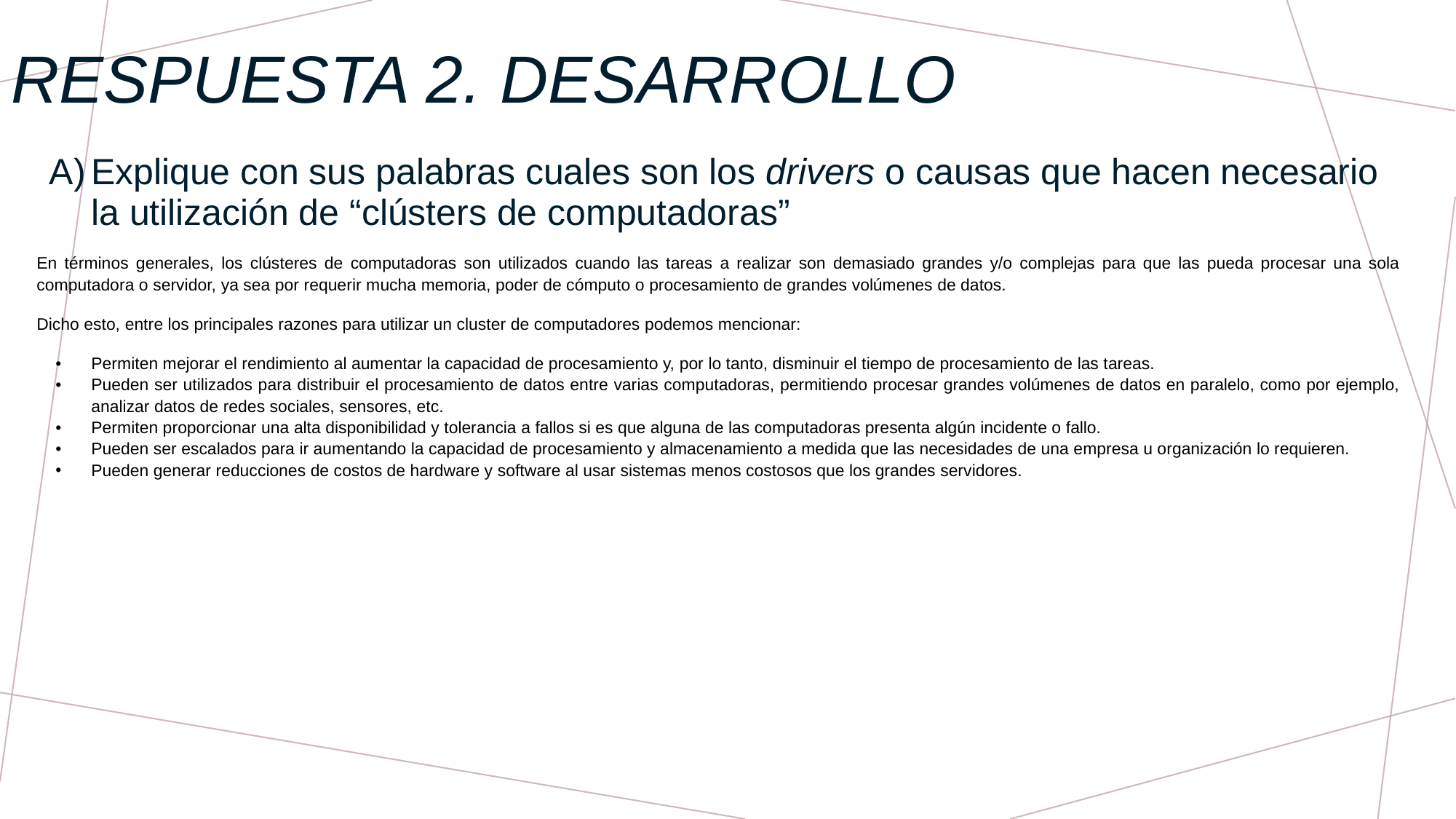

# RESPUESTA 2. DESARROLLO
Explique con sus palabras cuales son los drivers o causas que hacen necesario la utilización de “clústers de computadoras”
En términos generales, los clústeres de computadoras son utilizados cuando las tareas a realizar son demasiado grandes y/o complejas para que las pueda procesar una sola computadora o servidor, ya sea por requerir mucha memoria, poder de cómputo o procesamiento de grandes volúmenes de datos.
Dicho esto, entre los principales razones para utilizar un cluster de computadores podemos mencionar:
Permiten mejorar el rendimiento al aumentar la capacidad de procesamiento y, por lo tanto, disminuir el tiempo de procesamiento de las tareas.
Pueden ser utilizados para distribuir el procesamiento de datos entre varias computadoras, permitiendo procesar grandes volúmenes de datos en paralelo, como por ejemplo, analizar datos de redes sociales, sensores, etc.
Permiten proporcionar una alta disponibilidad y tolerancia a fallos si es que alguna de las computadoras presenta algún incidente o fallo.
Pueden ser escalados para ir aumentando la capacidad de procesamiento y almacenamiento a medida que las necesidades de una empresa u organización lo requieren.
Pueden generar reducciones de costos de hardware y software al usar sistemas menos costosos que los grandes servidores.